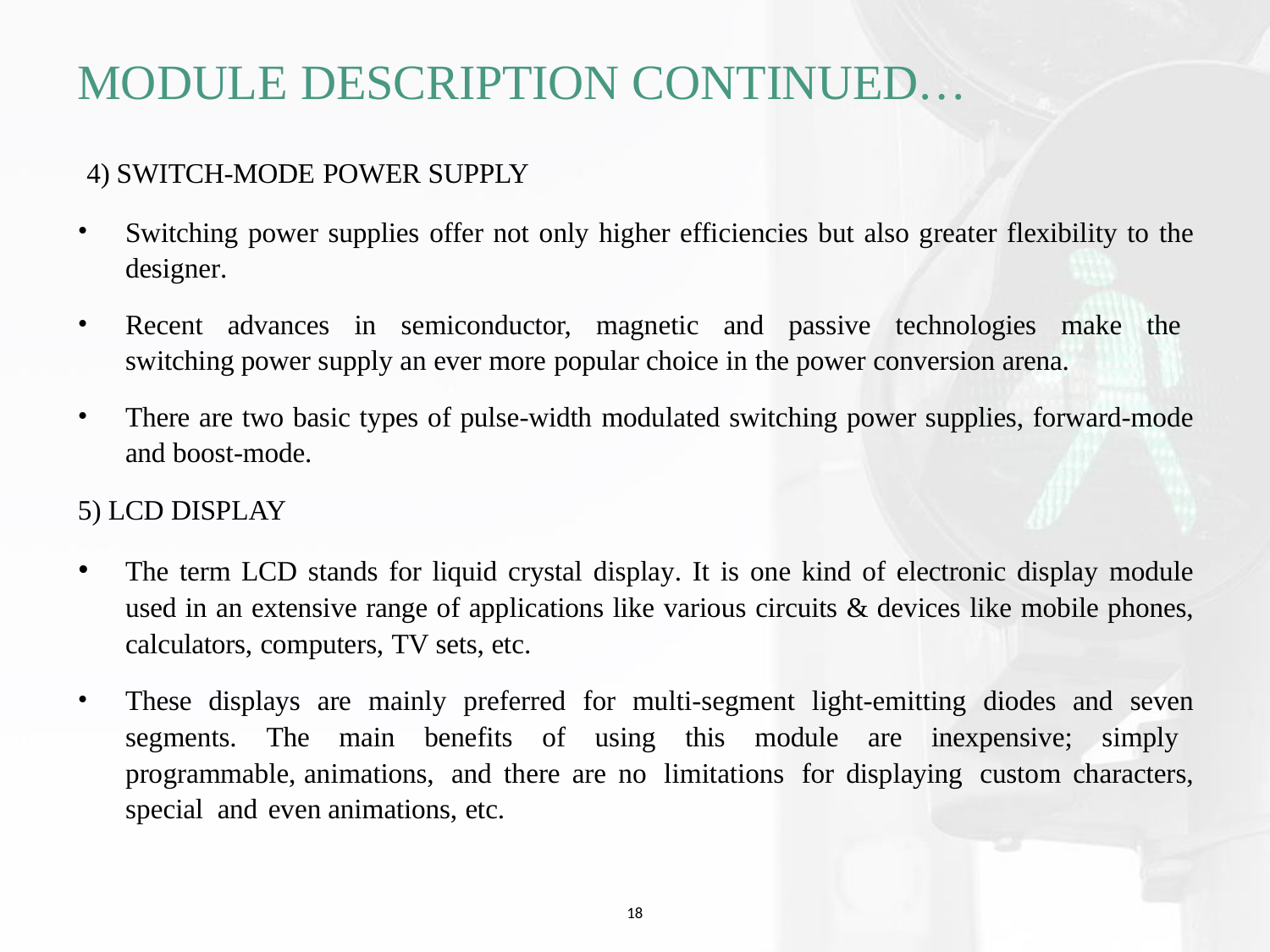

# MODULE DESCRIPTION CONTINUED…
4) SWITCH-MODE POWER SUPPLY
Switching power supplies offer not only higher efficiencies but also greater flexibility to the designer.
Recent  advances  in  semiconductor,  magnetic  and  passive  technologies  make  the  switching power supply an ever more popular choice in the power conversion arena.
There are two basic types of pulse-width modulated switching power supplies, forward-mode and boost-mode.
5) LCD DISPLAY
The term LCD stands for liquid crystal display. It is one kind of electronic display module used in an extensive range of applications like various circuits & devices like mobile phones, calculators, computers, TV sets, etc.
These  displays  are  mainly  preferred  for  multi-segment  light-emitting  diodes  and  seven segments.  The  main  benefits  of  using  this  module  are  inexpensive;  simply  programmable, animations,  and there are no  limitations  for displaying  custom characters, special  and even animations, etc.
18